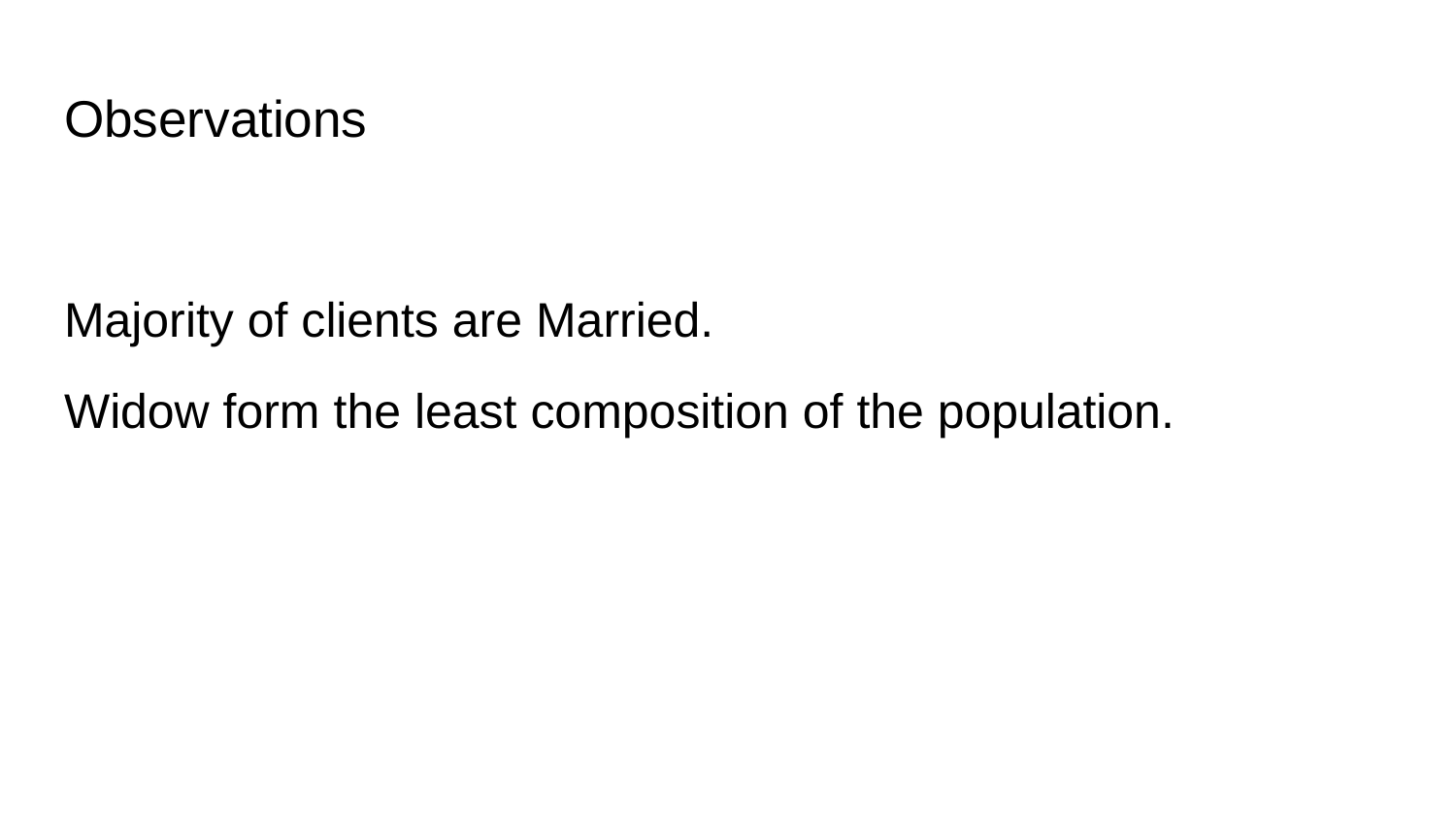

# Observations

Majority of clients are Married.
Widow form the least composition of the population.